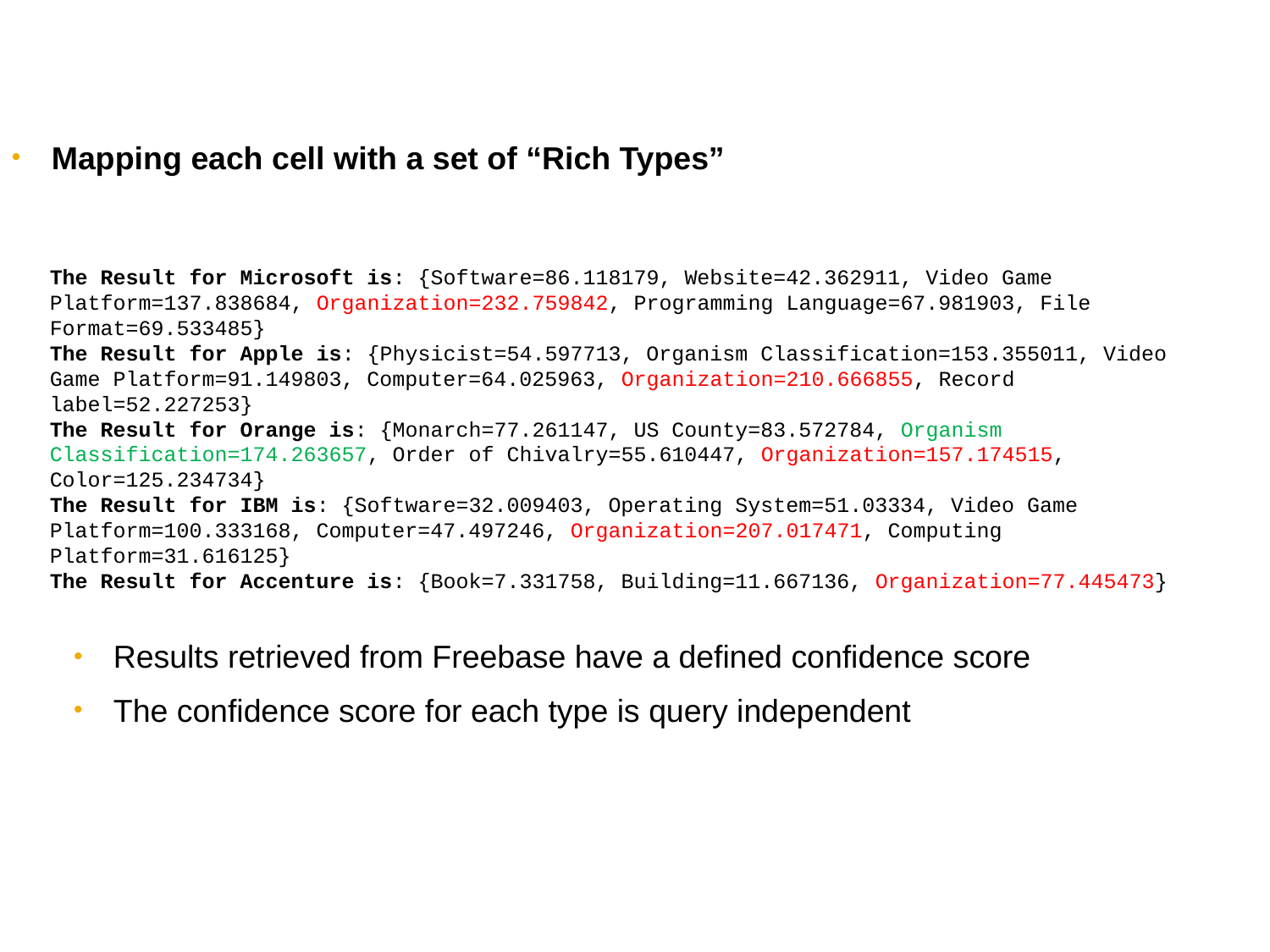

Mapping each cell with a set of “Rich Types”
The Result for Microsoft is: {Software=86.118179, Website=42.362911, Video Game Platform=137.838684, Organization=232.759842, Programming Language=67.981903, File Format=69.533485}
The Result for Apple is: {Physicist=54.597713, Organism Classification=153.355011, Video Game Platform=91.149803, Computer=64.025963, Organization=210.666855, Record label=52.227253}
The Result for Orange is: {Monarch=77.261147, US County=83.572784, Organism Classification=174.263657, Order of Chivalry=55.610447, Organization=157.174515, Color=125.234734}
The Result for IBM is: {Software=32.009403, Operating System=51.03334, Video Game Platform=100.333168, Computer=47.497246, Organization=207.017471, Computing Platform=31.616125}
The Result for Accenture is: {Book=7.331758, Building=11.667136, Organization=77.445473}
Results retrieved from Freebase have a defined confidence score
The confidence score for each type is query independent